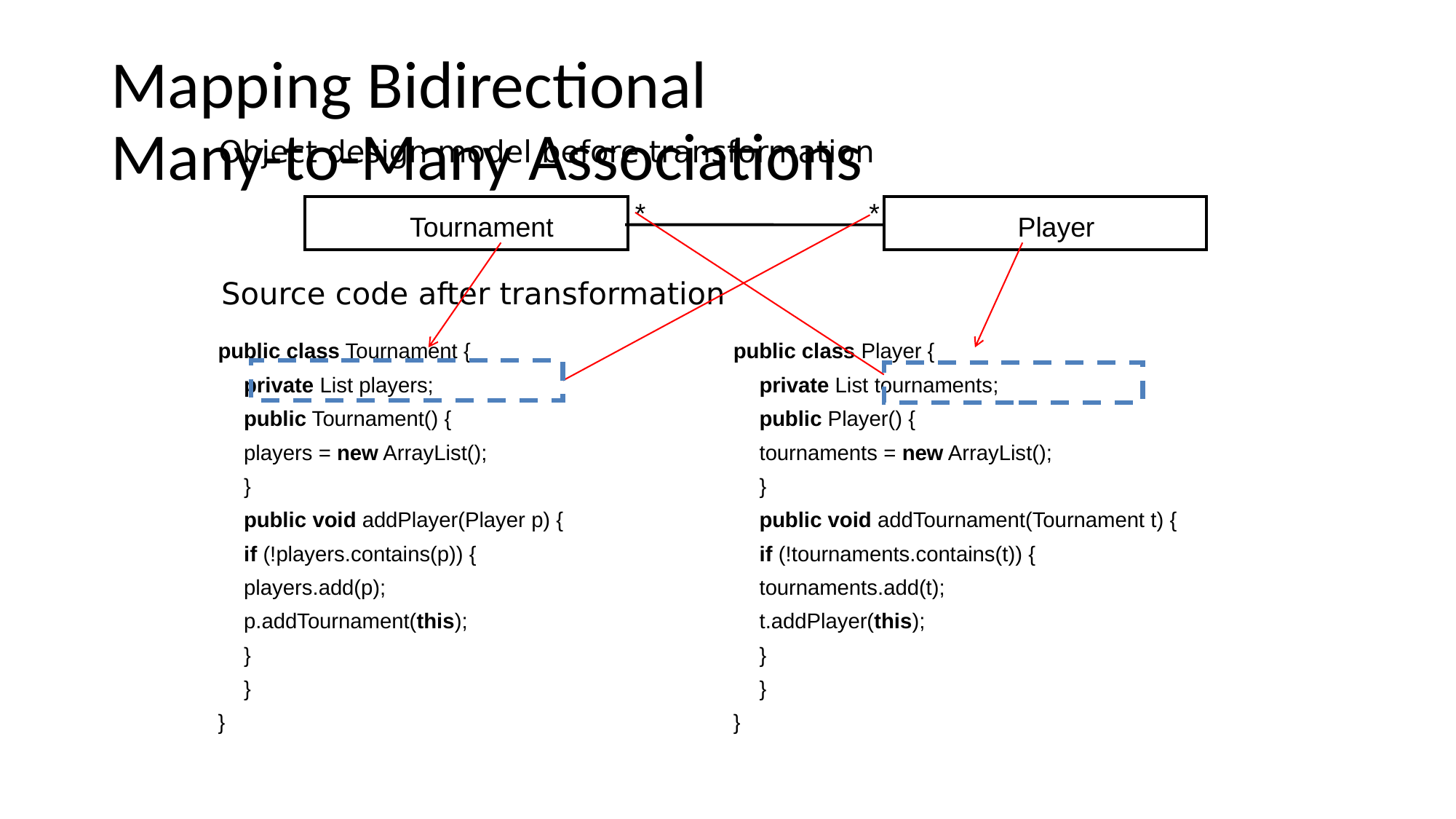

# Mapping Bidirectional Many-to-Many Associations
Object design model before transformation
*
*

Tournament
Player

Source code after transformation
public class Tournament {
	private List players;
	public Tournament() {
		players = new ArrayList();
	}
	public void addPlayer(Player p) {
		if (!players.contains(p)) {
			players.add(p);
			p.addTournament(this);
		}
	}
}
public class Player {
	private List tournaments;
	public Player() {
		tournaments = new ArrayList();
	}
	public void addTournament(Tournament t) {
		if (!tournaments.contains(t)) {
			tournaments.add(t);
			t.addPlayer(this);
		}
	}
}